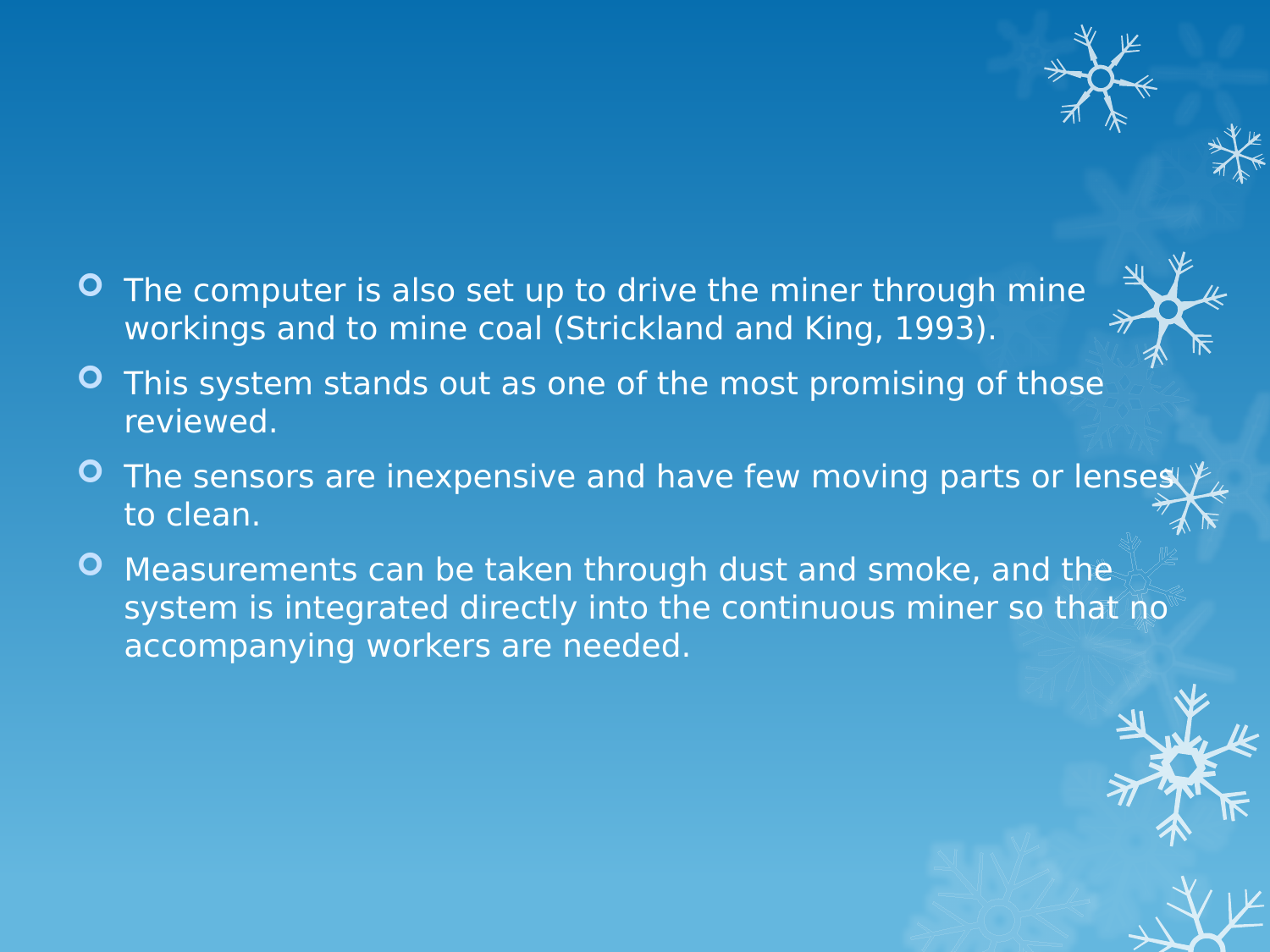

The computer is also set up to drive the miner through mine workings and to mine coal (Strickland and King, 1993).
This system stands out as one of the most promising of those reviewed.
The sensors are inexpensive and have few moving parts or lenses to clean.
Measurements can be taken through dust and smoke, and the system is integrated directly into the continuous miner so that no accompanying workers are needed.